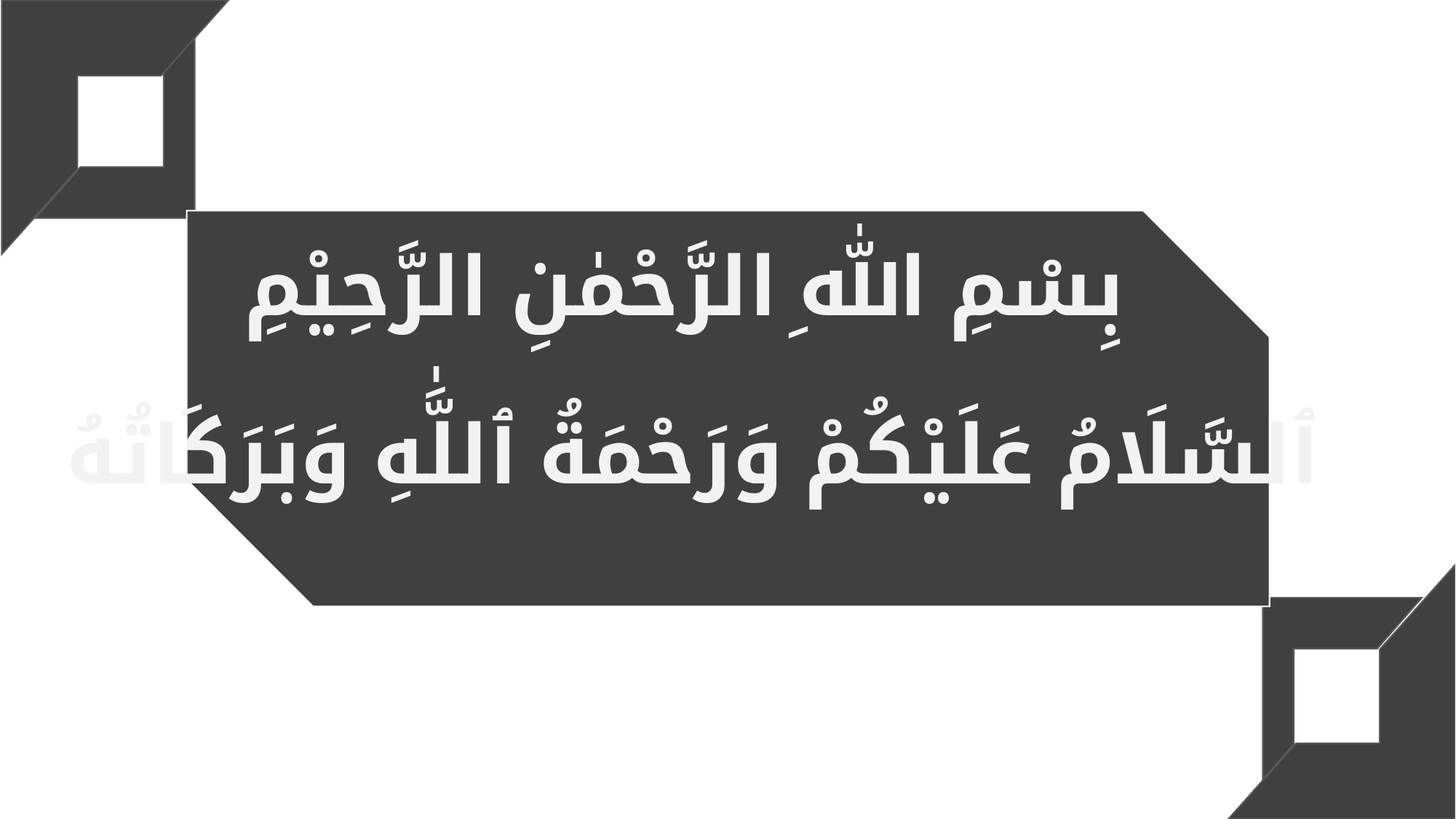

بِسْمِ اللهِ الرَّحْمٰنِ الرَّحِيْمِ
ٱلسَّلَامُ عَلَيْكُمْ وَرَحْمَةُ ٱللَّٰهِ وَبَرَكَاتُهُ